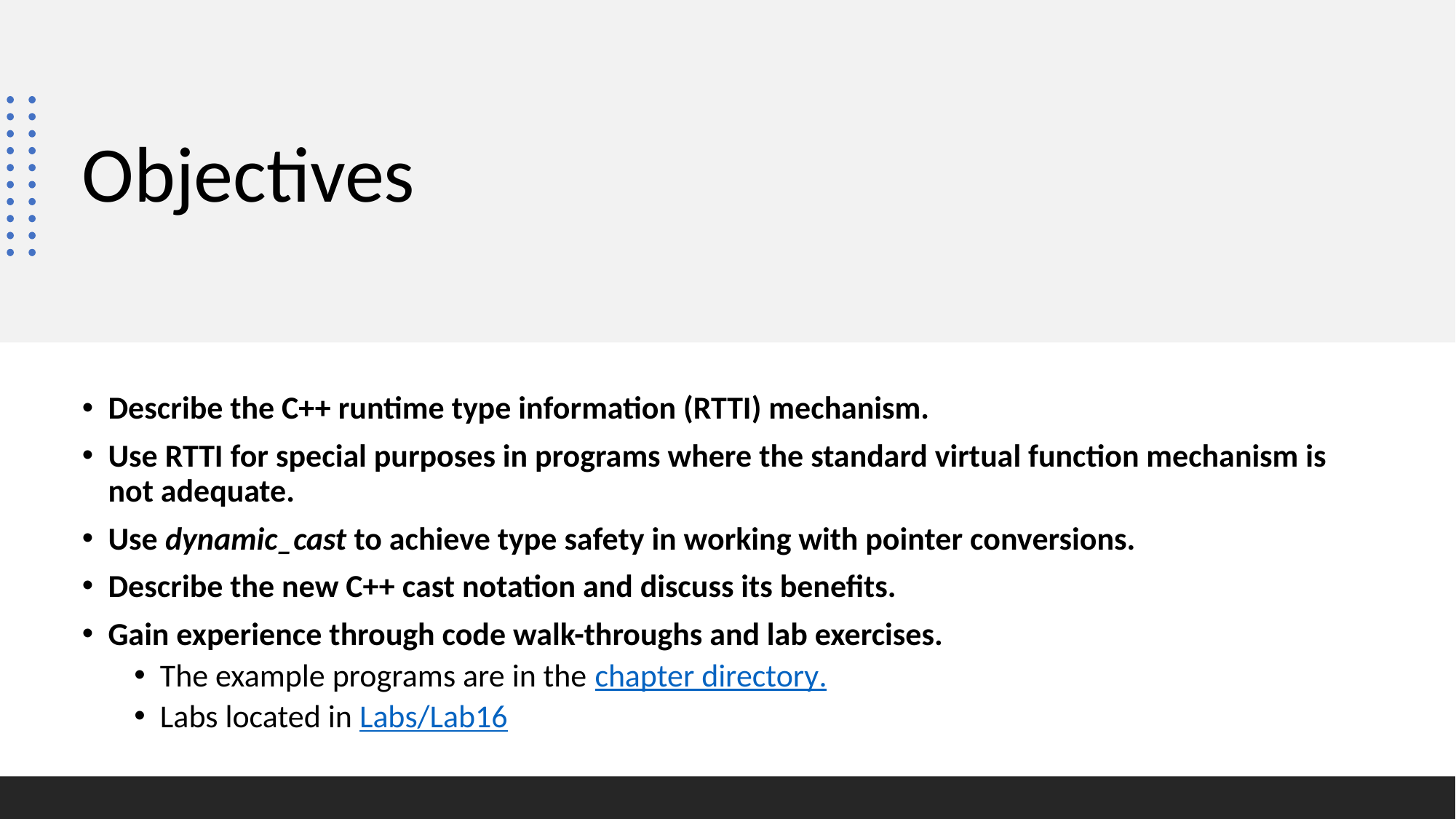

# Objectives

Describe the C++ runtime type information (RTTI) mechanism.
Use RTTI for special purposes in programs where the standard virtual function mechanism is not adequate.
Use dynamic_cast to achieve type safety in working with pointer conversions.
Describe the new C++ cast notation and discuss its benefits.
Gain experience through code walk-throughs and lab exercises.
The example programs are in the chapter directory.
Labs located in Labs/Lab16